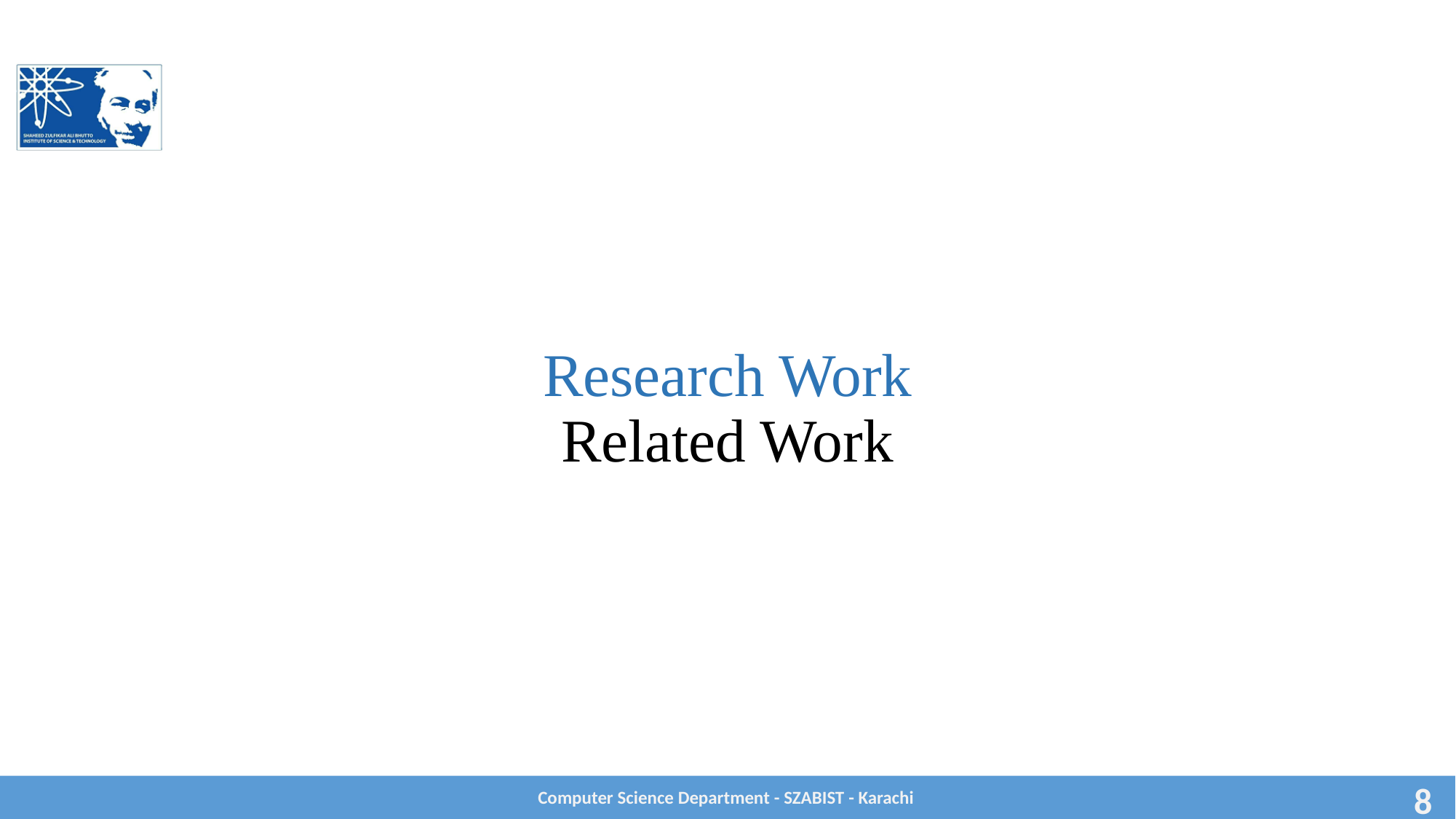

# Research Work Related Work
Computer Science Department - SZABIST - Karachi
8